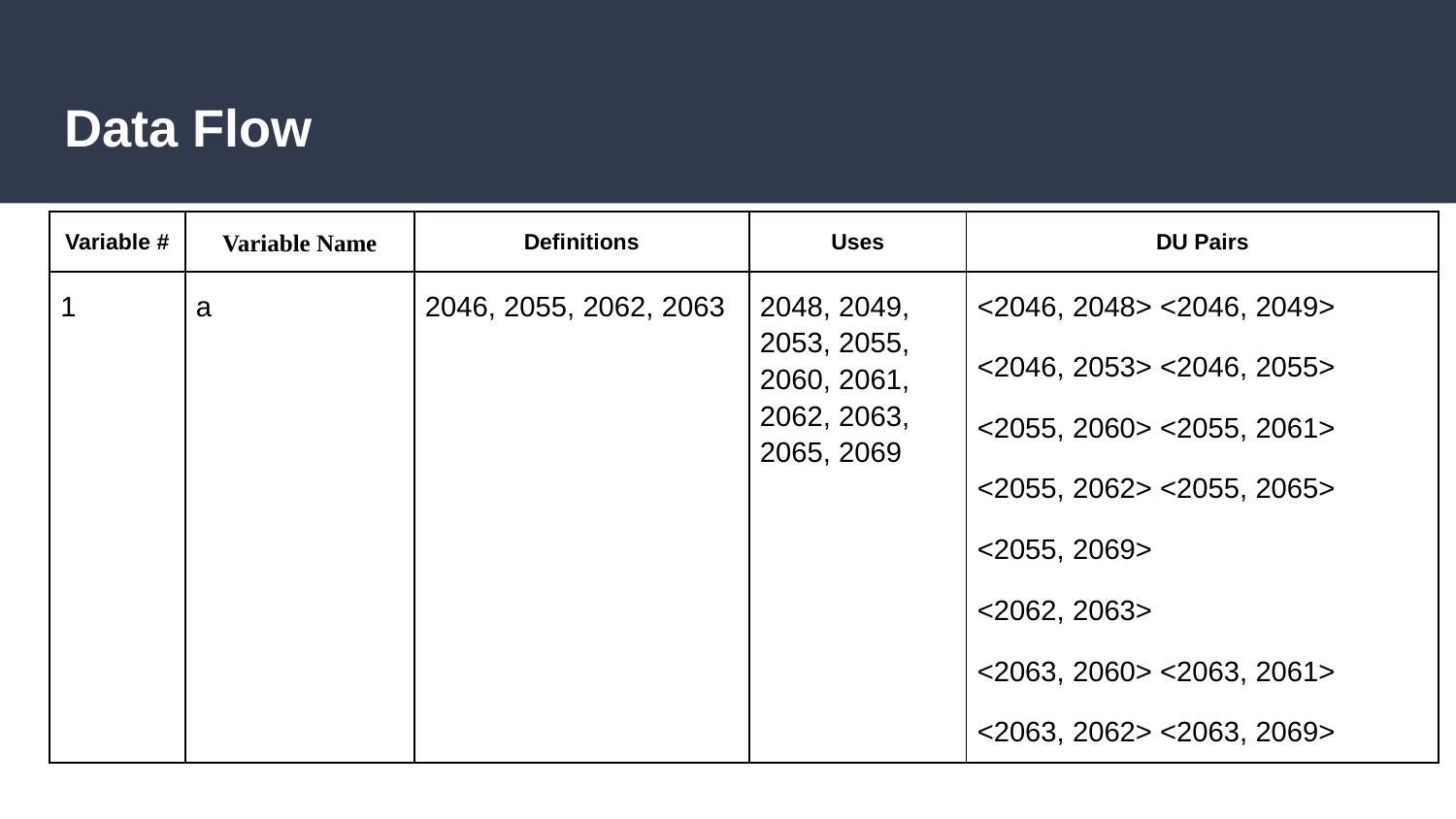

# Data Flow
| Variable # | Variable Name | Definitions | Uses | DU Pairs |
| --- | --- | --- | --- | --- |
| 1 | a | 2046, 2055, 2062, 2063 | 2048, 2049, 2053, 2055, 2060, 2061, 2062, 2063, 2065, 2069 | <2046, 2048> <2046, 2049> <2046, 2053> <2046, 2055> <2055, 2060> <2055, 2061> <2055, 2062> <2055, 2065> <2055, 2069> <2062, 2063> <2063, 2060> <2063, 2061> <2063, 2062> <2063, 2069> |